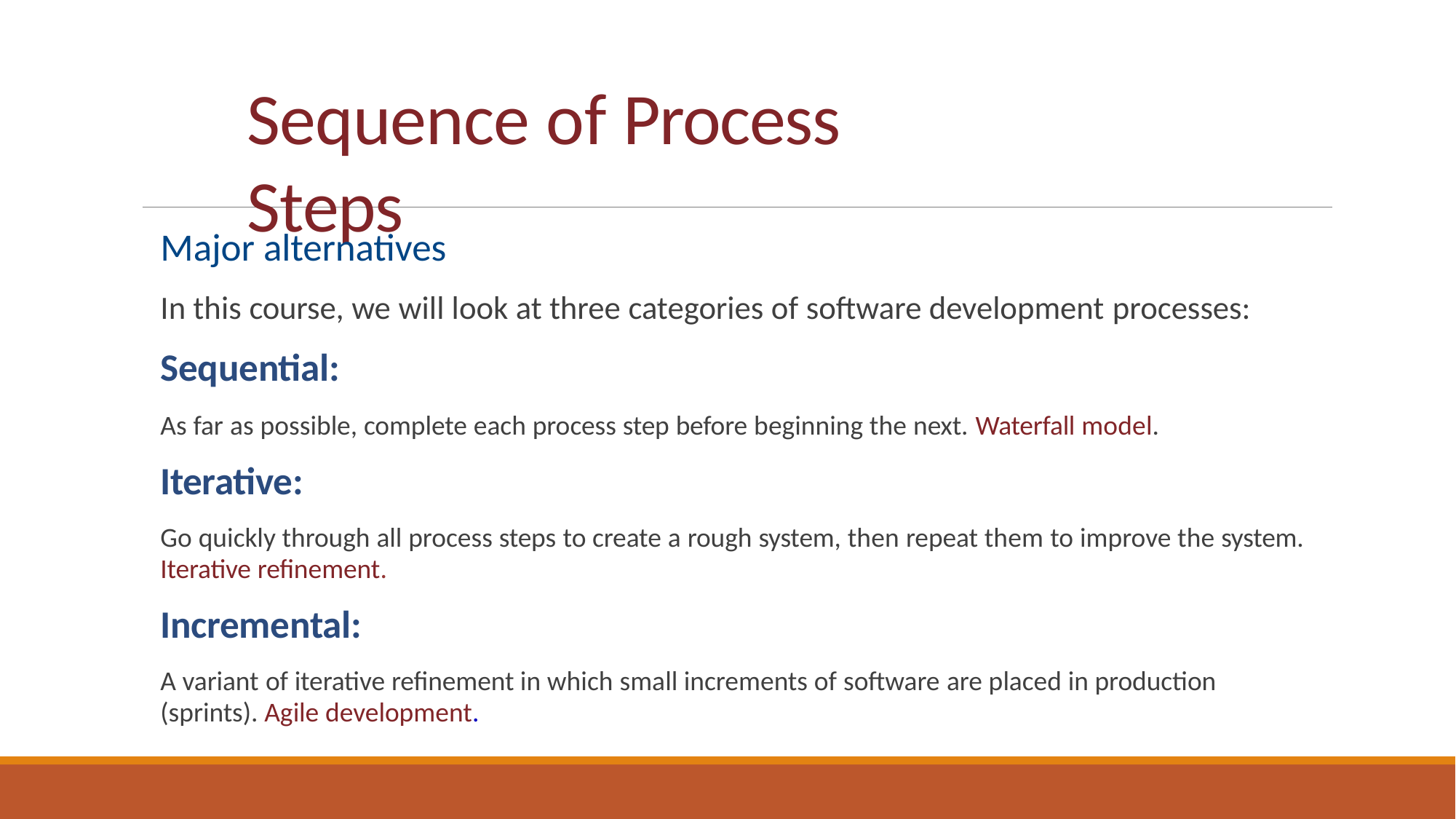

# Sequence of Process Steps
Major alternatives
In this course, we will look at three categories of software development processes:
Sequential:
As far as possible, complete each process step before beginning the next. Waterfall model.
Iterative:
Go quickly through all process steps to create a rough system, then repeat them to improve the system.
Iterative refinement.
Incremental:
A variant of iterative refinement in which small increments of software are placed in production
(sprints). Agile development.